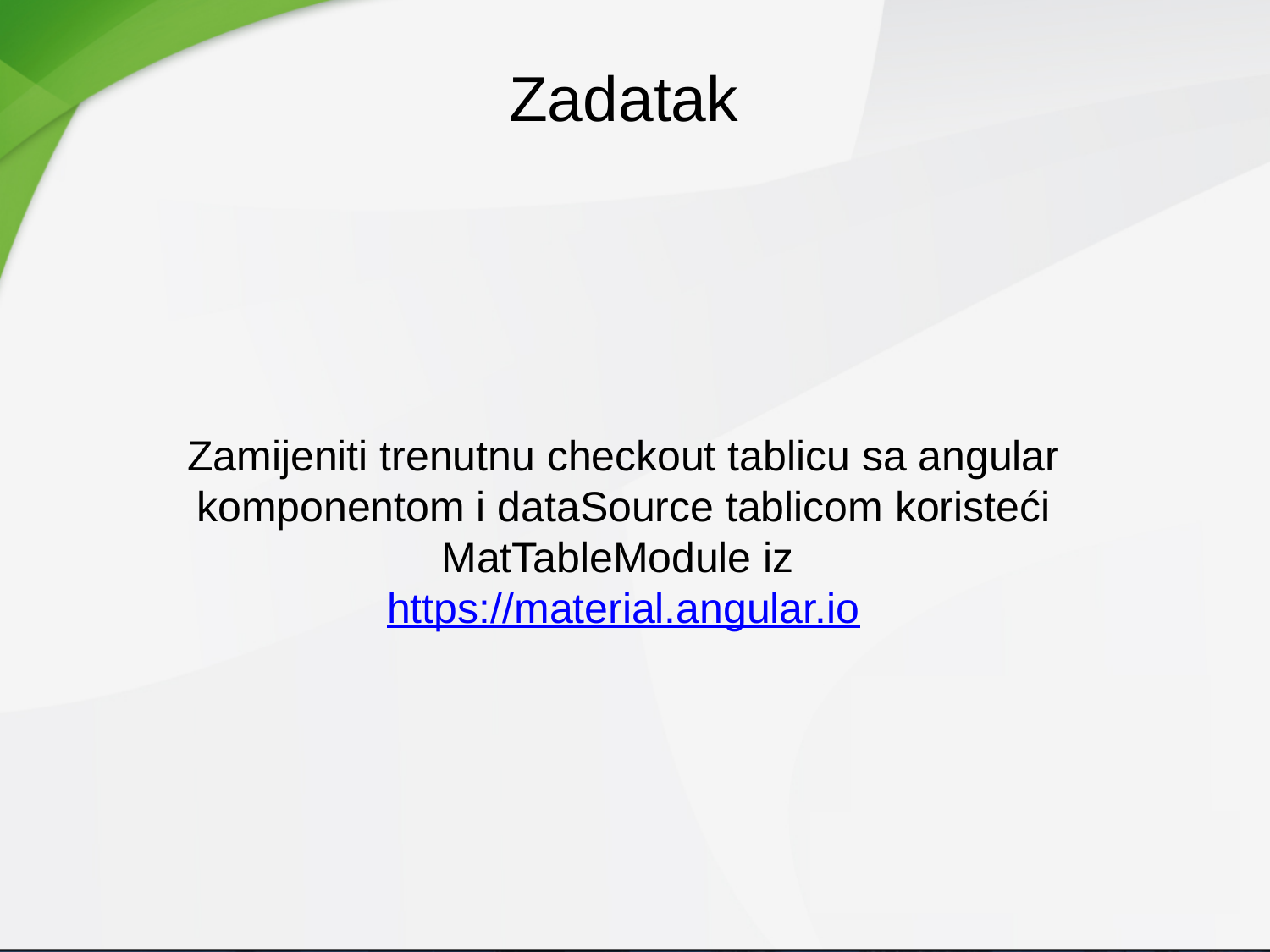

Zadatak
Zamijeniti trenutnu checkout tablicu sa angular komponentom i dataSource tablicom koristeći MatTableModule iz
https://material.angular.io